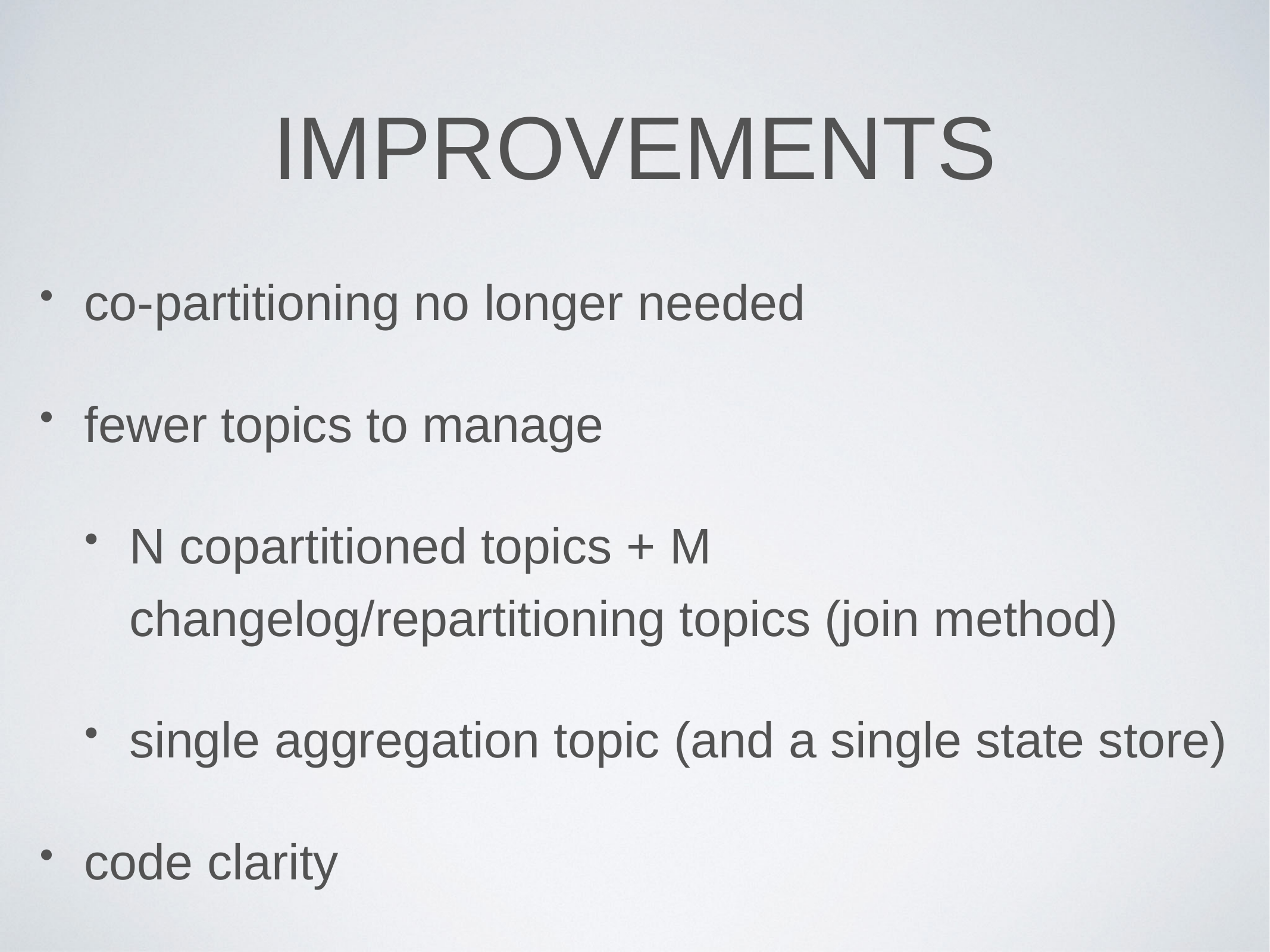

# Improvements
co-partitioning no longer needed
fewer topics to manage
N copartitioned topics + M changelog/repartitioning topics (join method)
single aggregation topic (and a single state store)
code clarity